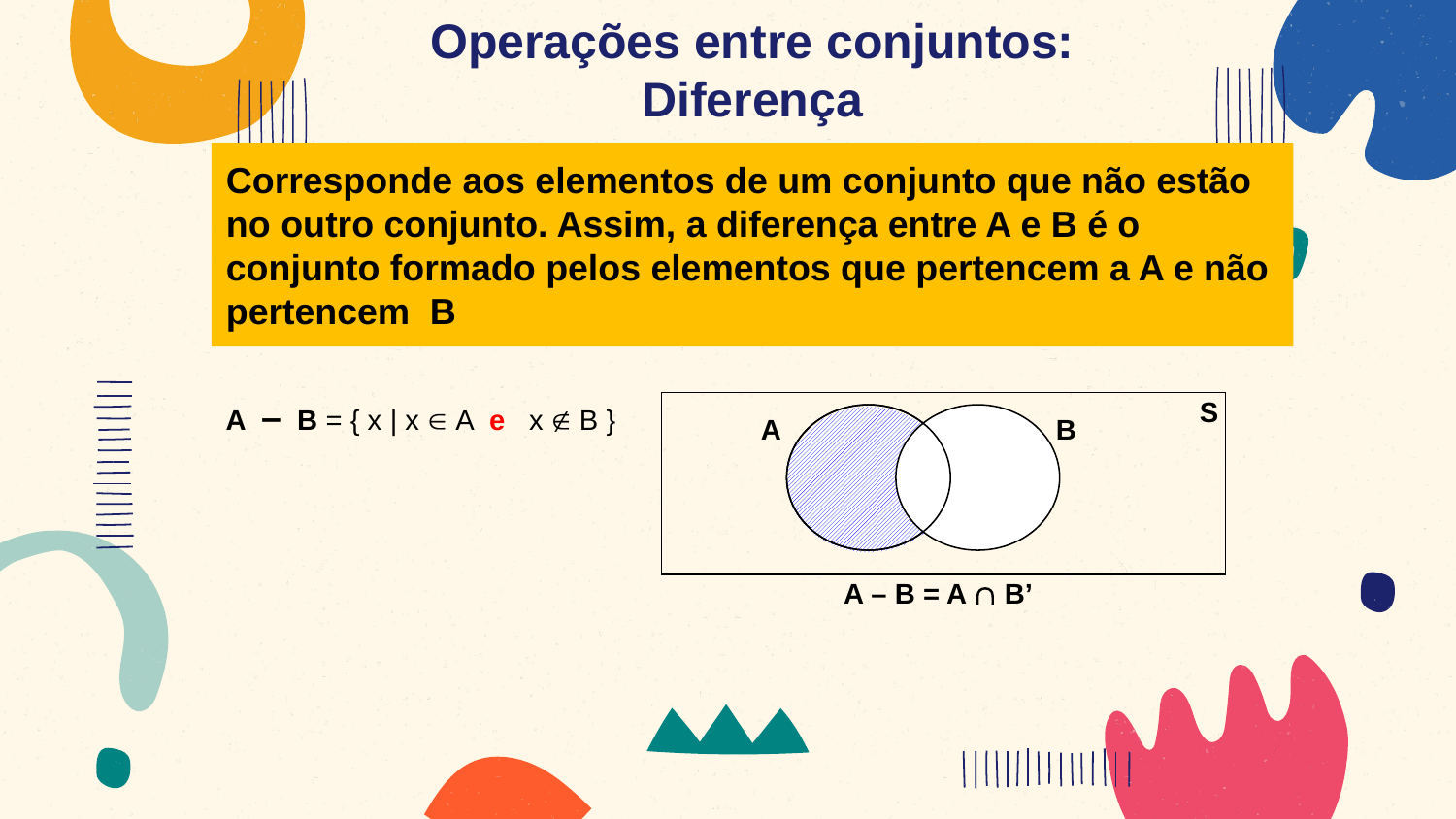

# Operações entre conjuntos: Diferença

Corresponde aos elementos de um conjunto que não estão no outro conjunto. Assim, a diferença entre A e B é o conjunto formado pelos elementos que pertencem a A e não pertencem  B
S

A

B

A – B = A ∩ B’

A  –  B = { x | x ∈ A  e   x ∉ B }